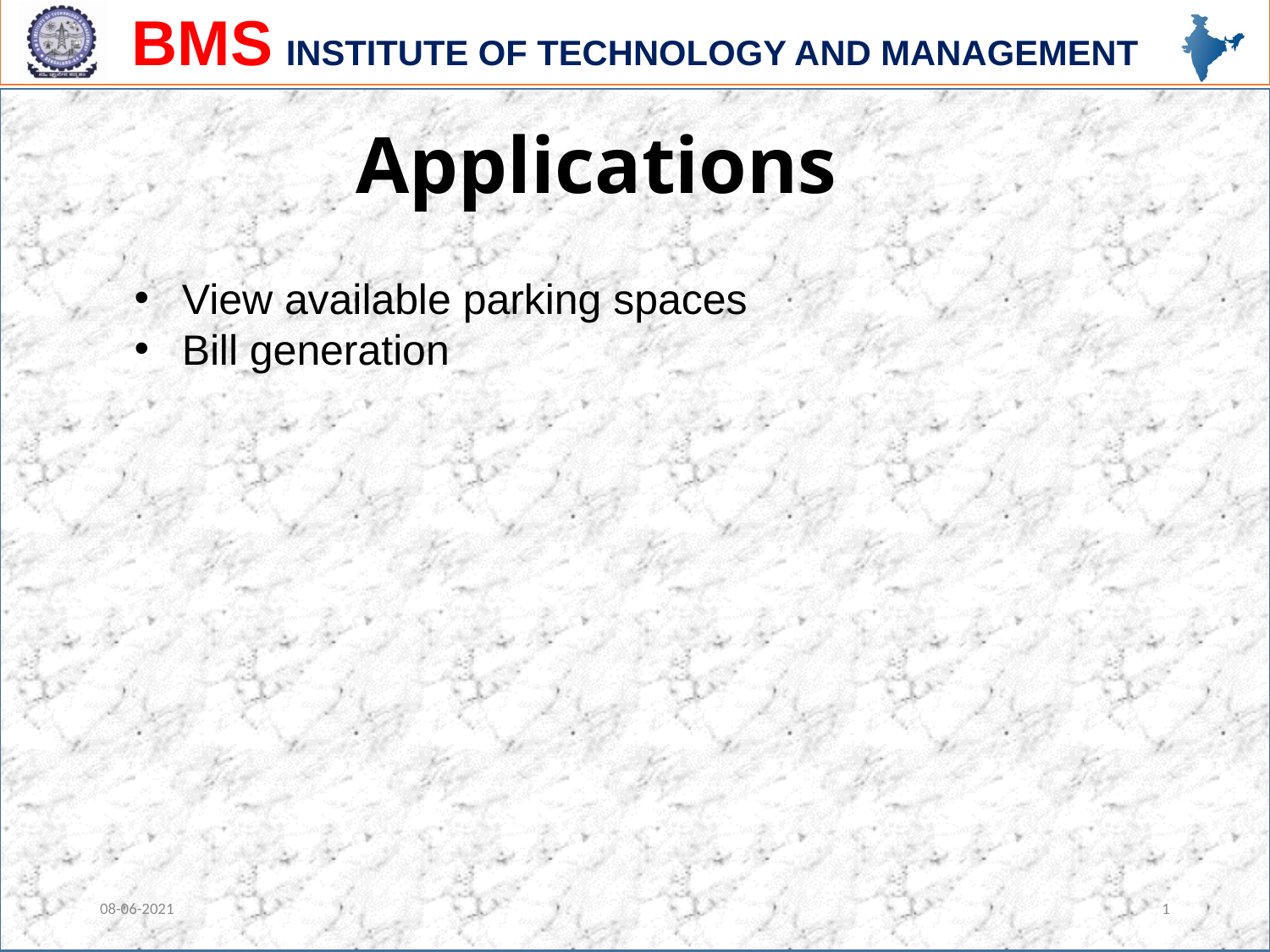

Applications
View available parking spaces
Bill generation

08-06-2021
1